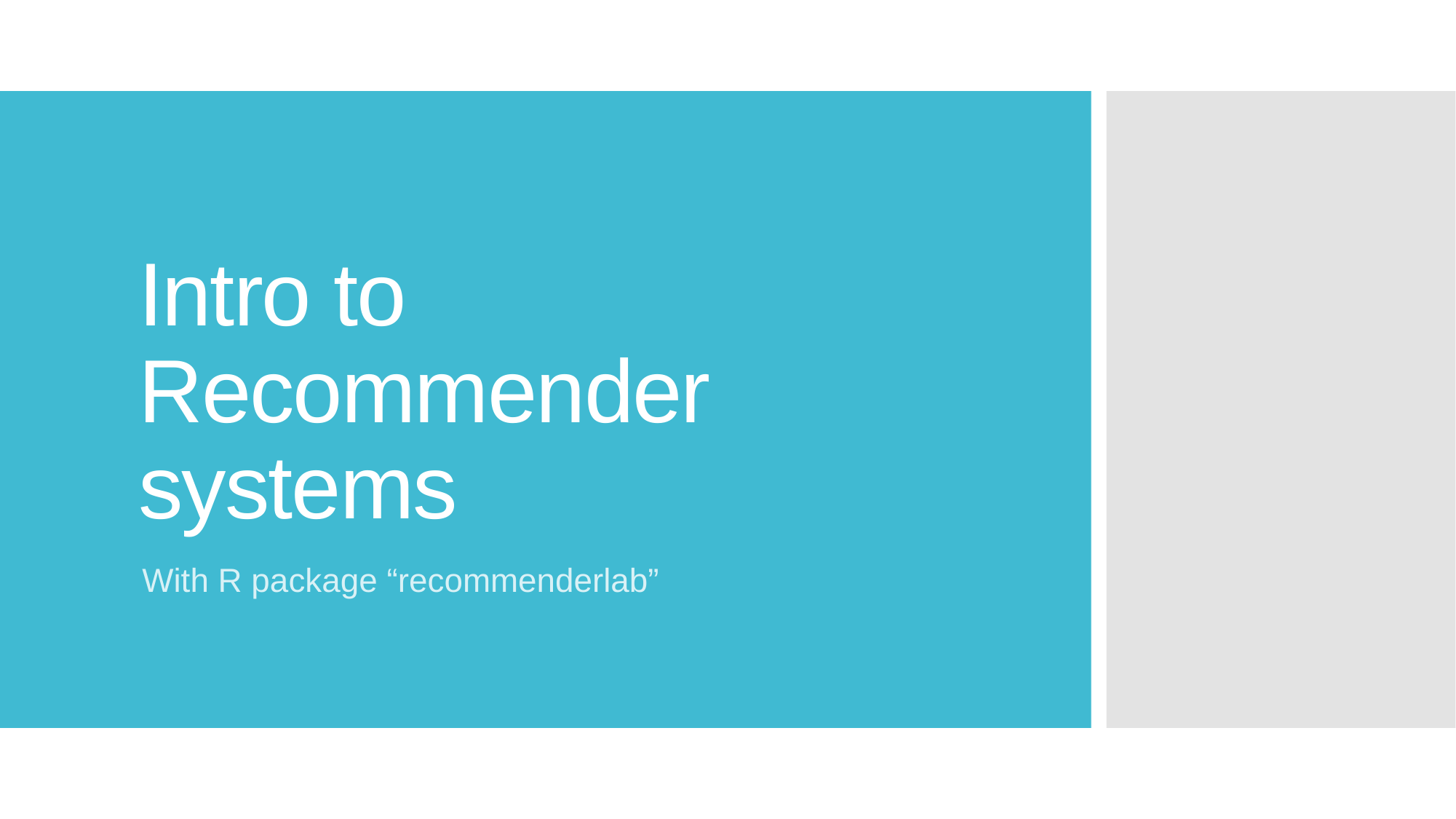

# Intro to Recommender systems
With R package “recommenderlab”